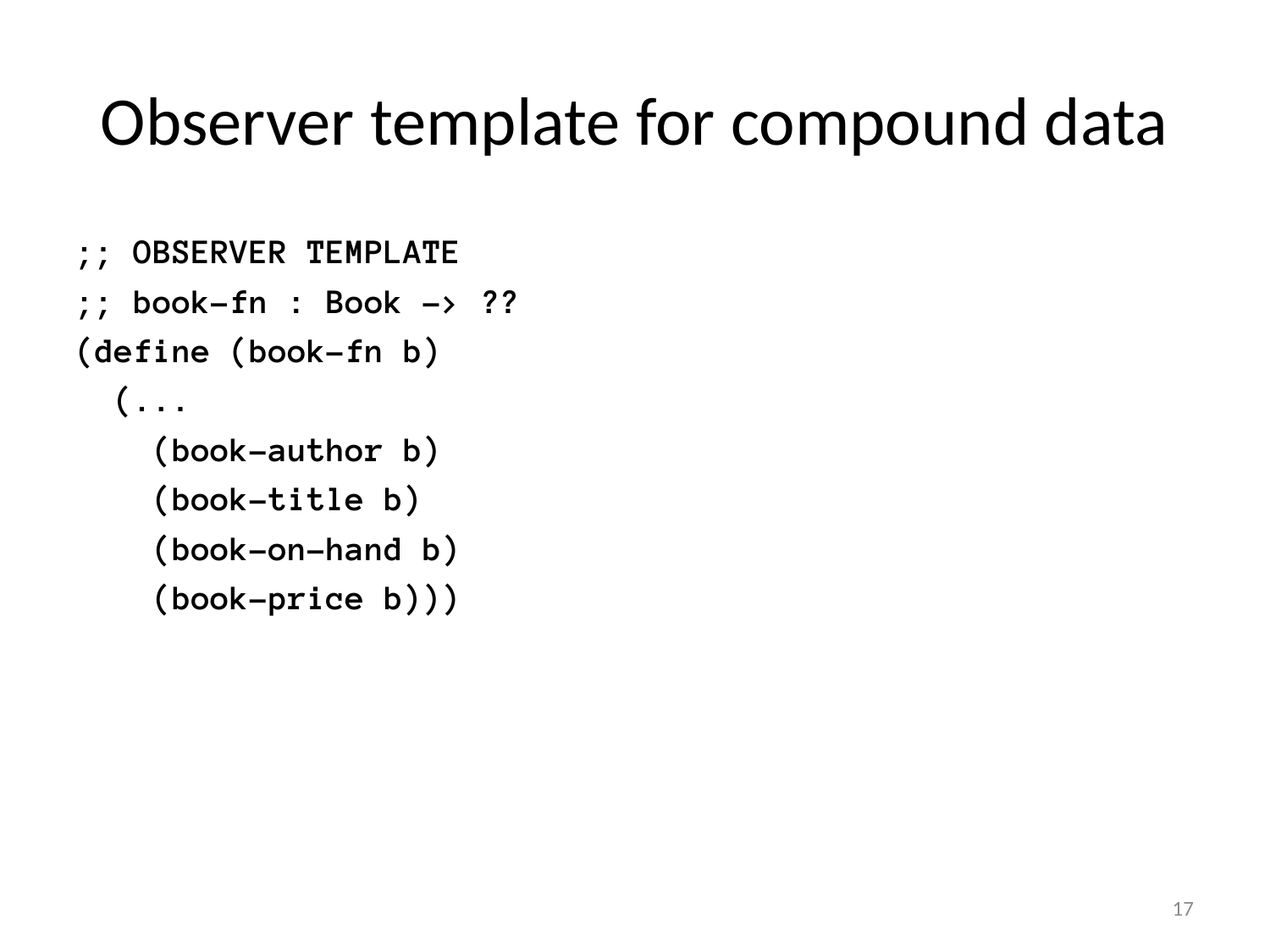

# Observer template for compound data
;; OBSERVER TEMPLATE
;; book-fn : Book -> ??
(define (book-fn b)
  (...
    (book-author b)
    (book-title b)
    (book-on-hand b)
    (book-price b)))

17